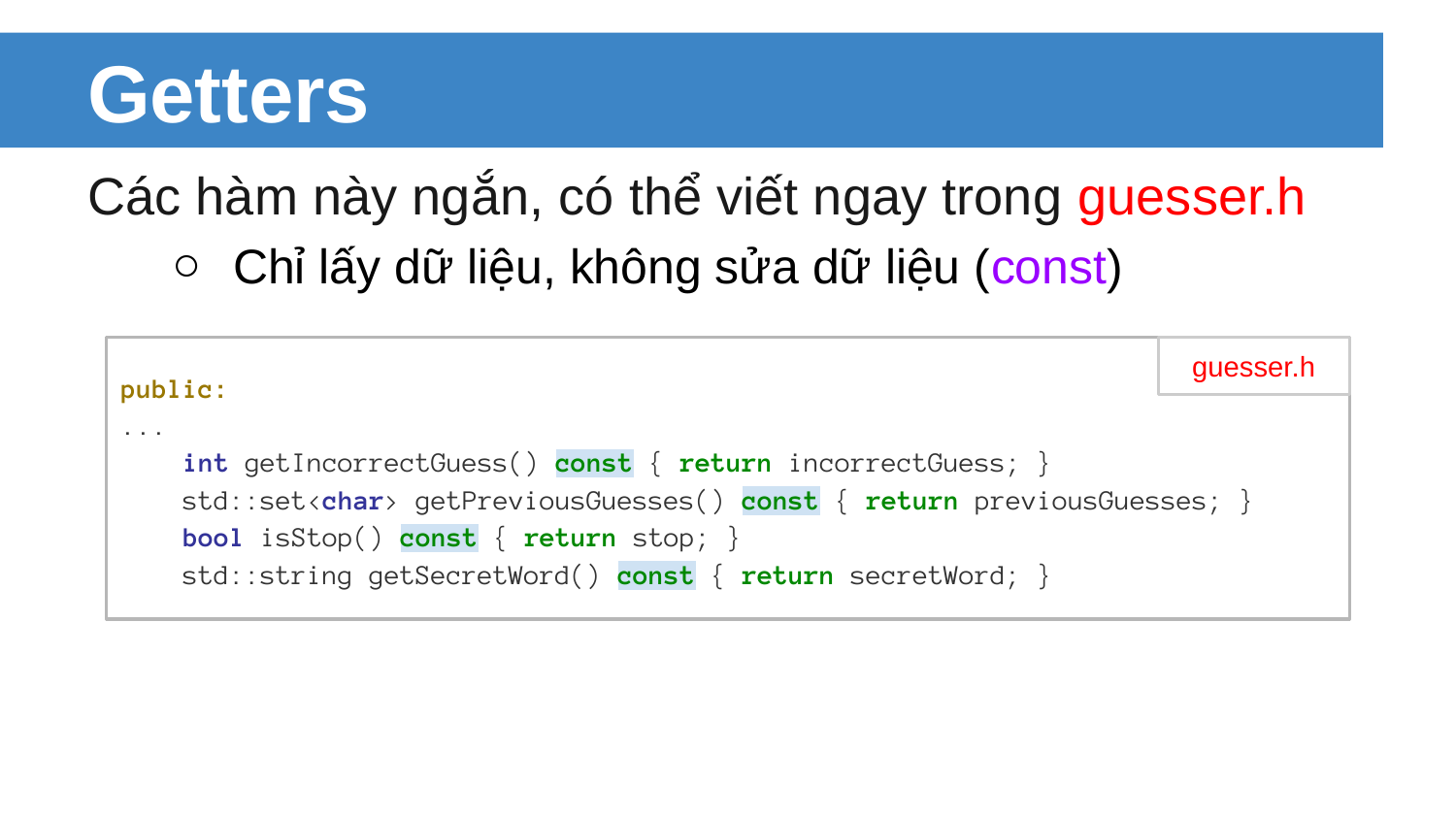

# Getters
Các hàm này ngắn, có thể viết ngay trong guesser.h
Chỉ lấy dữ liệu, không sửa dữ liệu (const)
public:
...
    int getIncorrectGuess() const { return incorrectGuess; }
    std::set<char> getPreviousGuesses() const { return previousGuesses; }
    bool isStop() const { return stop; }
    std::string getSecretWord() const { return secretWord; }
guesser.h